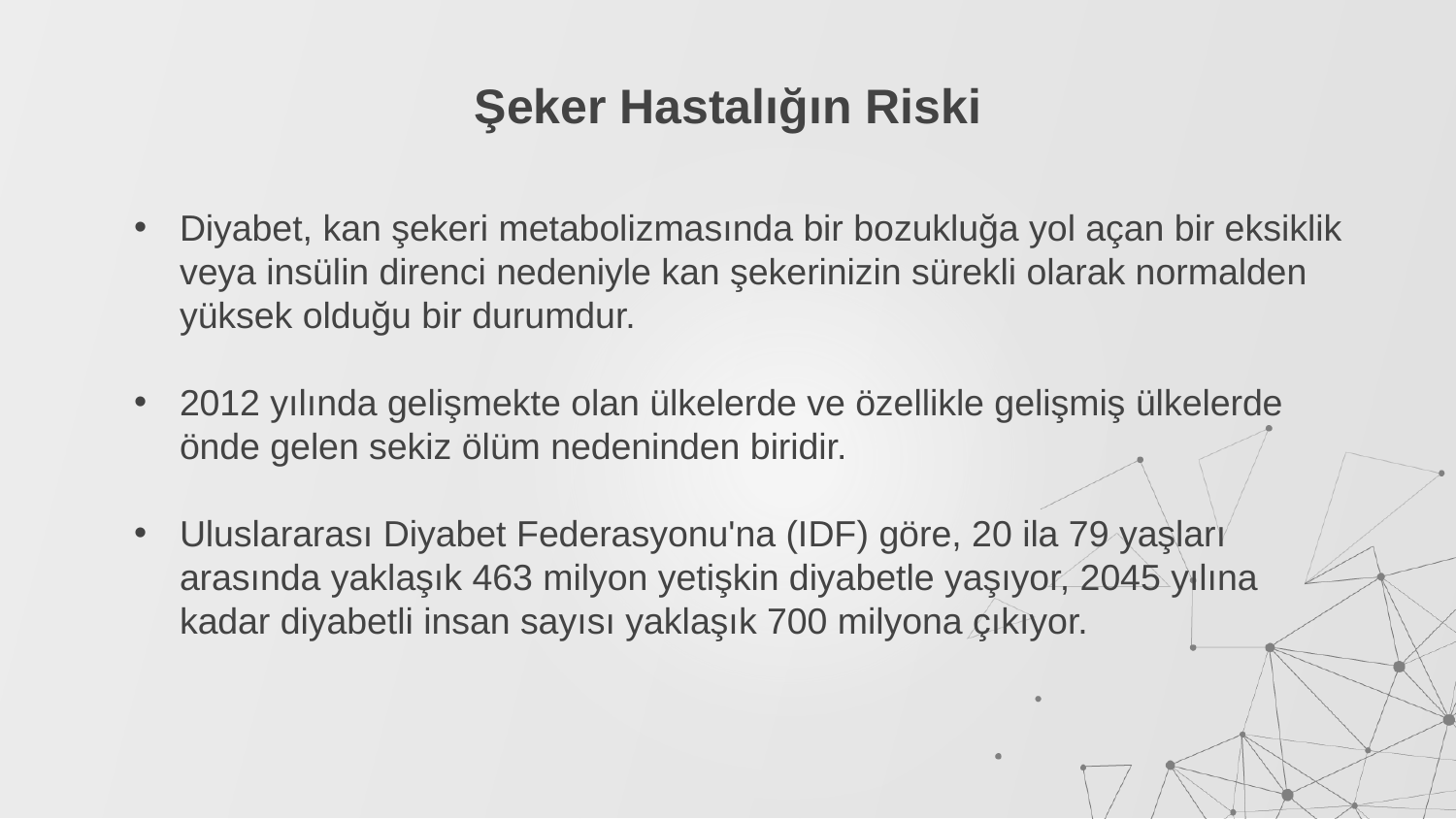

# Şeker Hastalığın Riski

Diyabet, kan şekeri metabolizmasında bir bozukluğa yol açan bir eksiklik veya insülin direnci nedeniyle kan şekerinizin sürekli olarak normalden yüksek olduğu bir durumdur.

2012 yılında gelişmekte olan ülkelerde ve özellikle gelişmiş ülkelerde önde gelen sekiz ölüm nedeninden biridir.

Uluslararası Diyabet Federasyonu'na (IDF) göre, 20 ila 79 yaşları arasında yaklaşık 463 milyon yetişkin diyabetle yaşıyor, 2045 yılına kadar diyabetli insan sayısı yaklaşık 700 milyona çıkıyor.